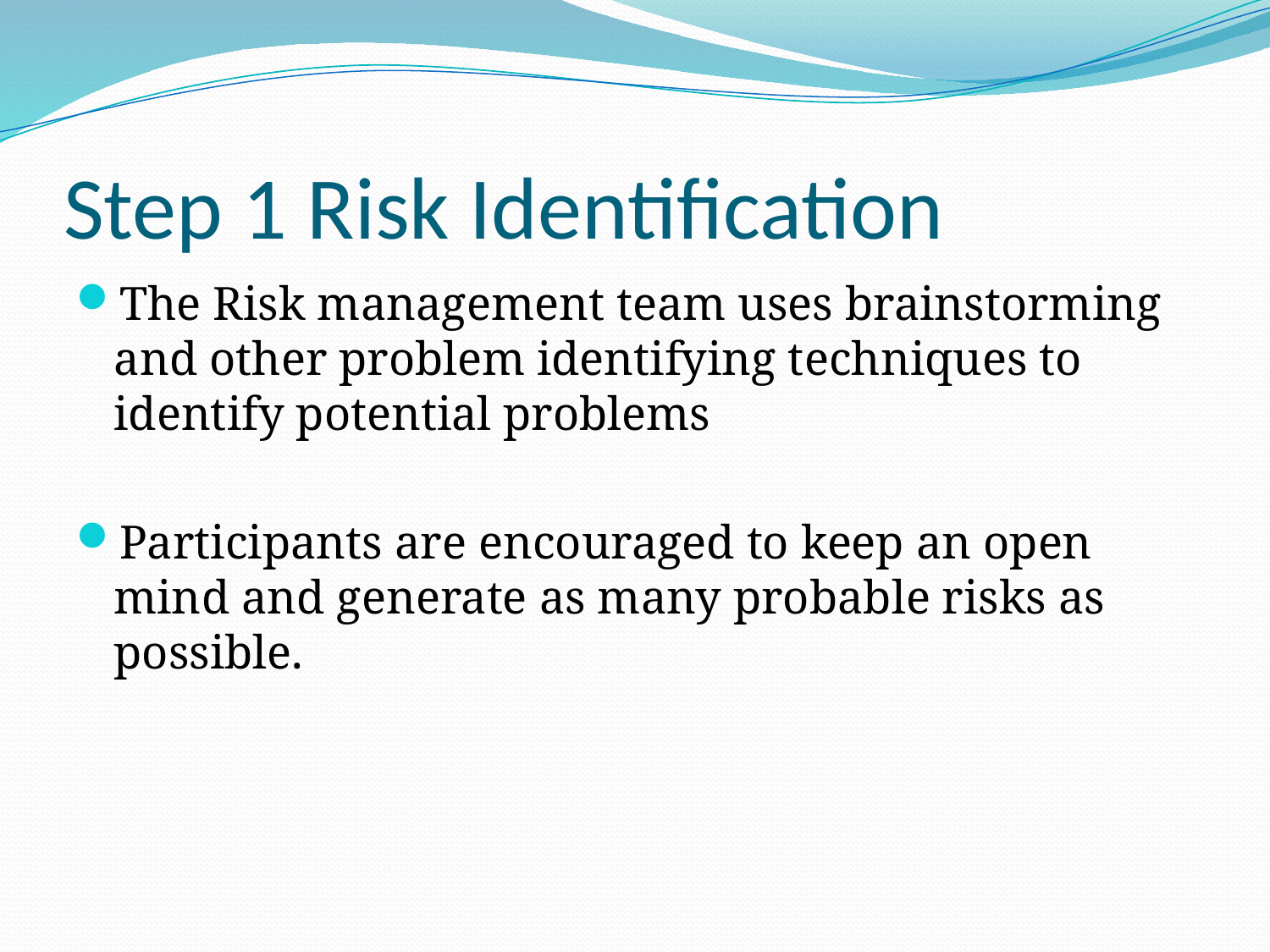

# Step 1 Risk Identification
The Risk management team uses brainstorming and other problem identifying techniques to identify potential problems

Participants are encouraged to keep an open mind and generate as many probable risks as possible.